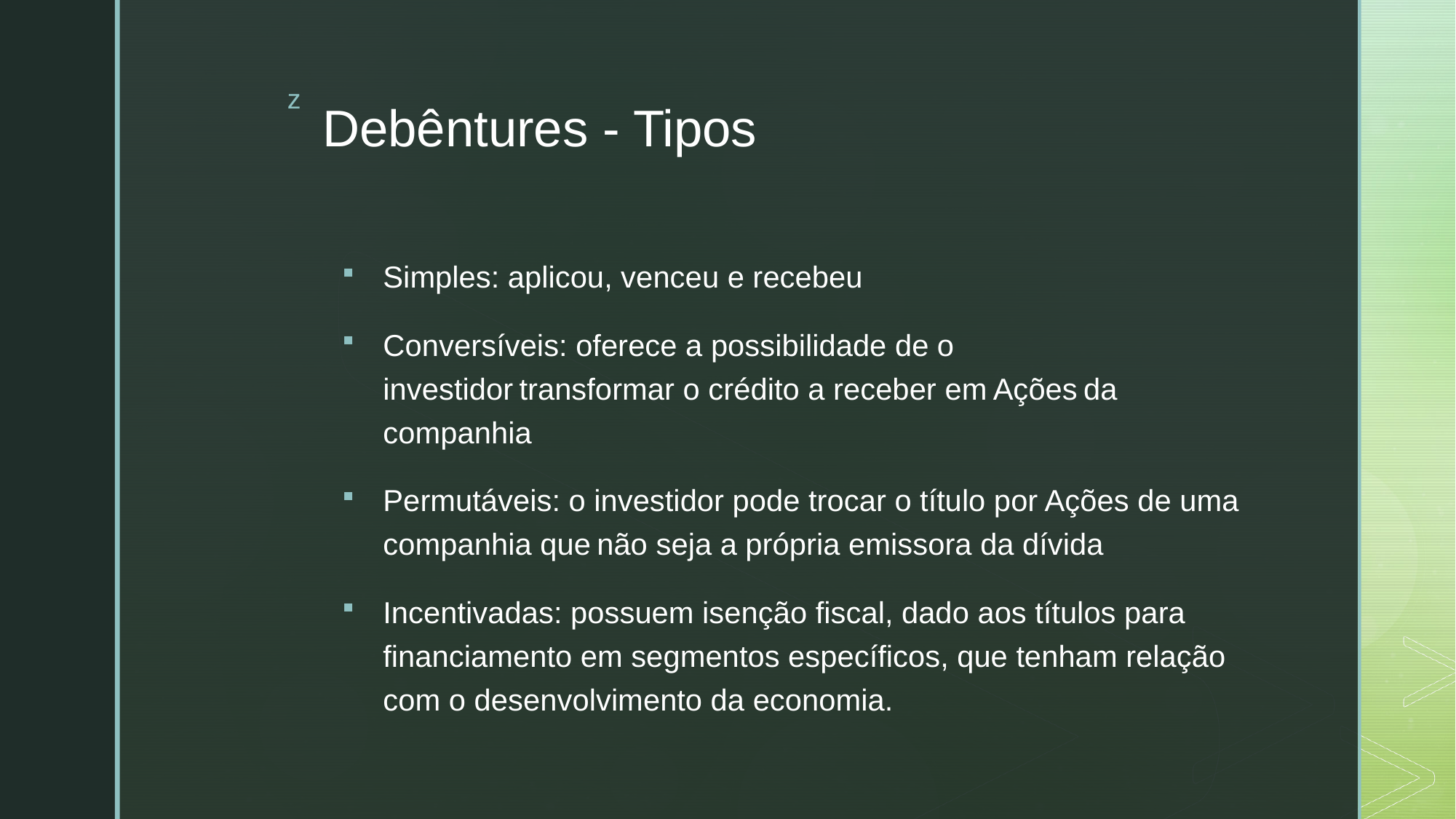

# Debêntures - Tipos
Simples: aplicou, venceu e recebeu
Conversíveis: oferece a possibilidade de o investidor transformar o crédito a receber em Ações da companhia
Permutáveis: o investidor pode trocar o título por Ações de uma companhia que não seja a própria emissora da dívida
Incentivadas: possuem isenção fiscal, dado aos títulos para financiamento em segmentos específicos, que tenham relação com o desenvolvimento da economia.